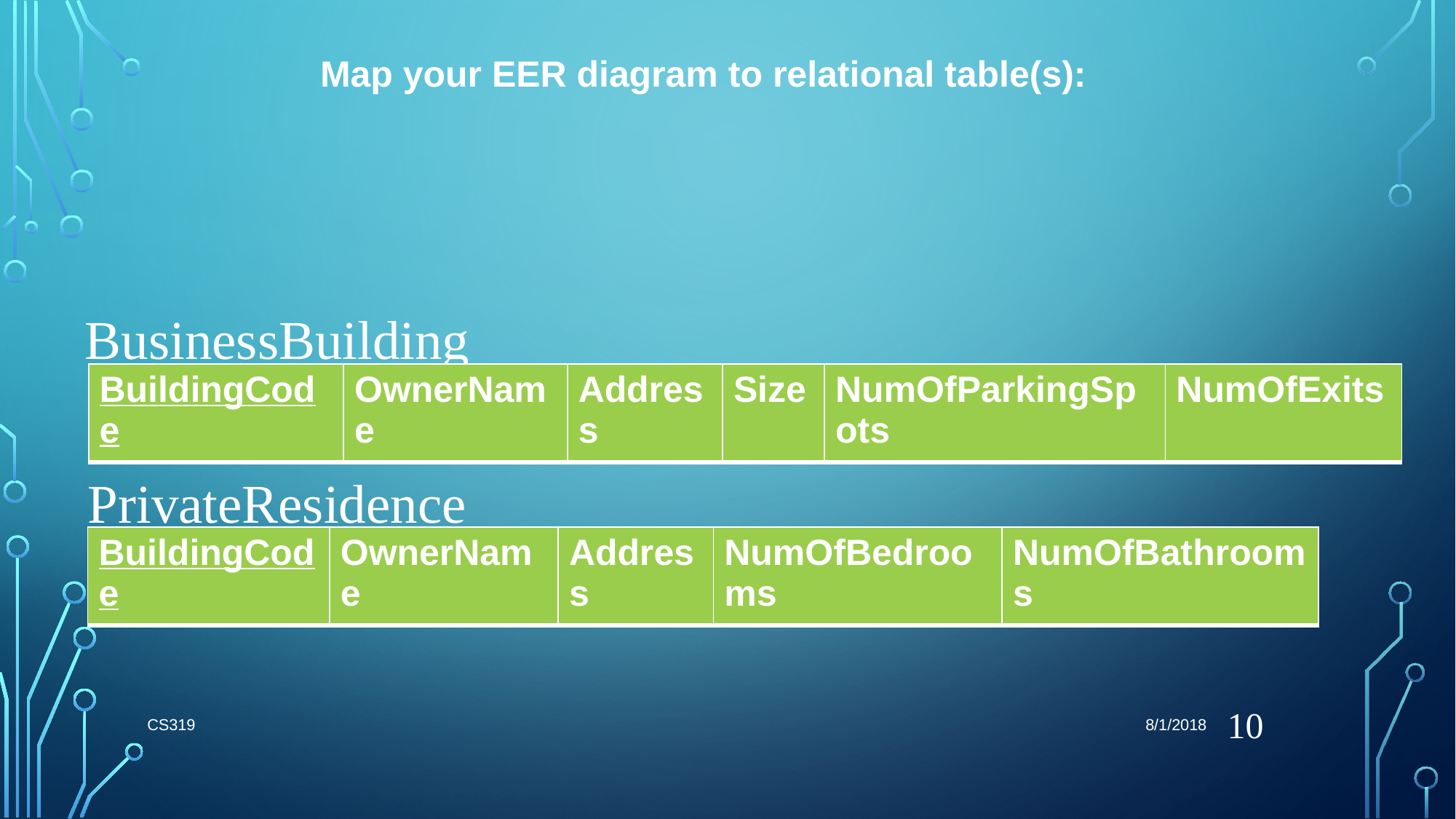

8/1/2018
Map your EER diagram to relational table(s):
BusinessBuilding
| BuildingCode | OwnerName | Address | Size | NumOfParkingSpots | NumOfExits |
| --- | --- | --- | --- | --- | --- |
PrivateResidence
| BuildingCode | OwnerName | Address | NumOfBedrooms | NumOfBathrooms |
| --- | --- | --- | --- | --- |
10
CS319